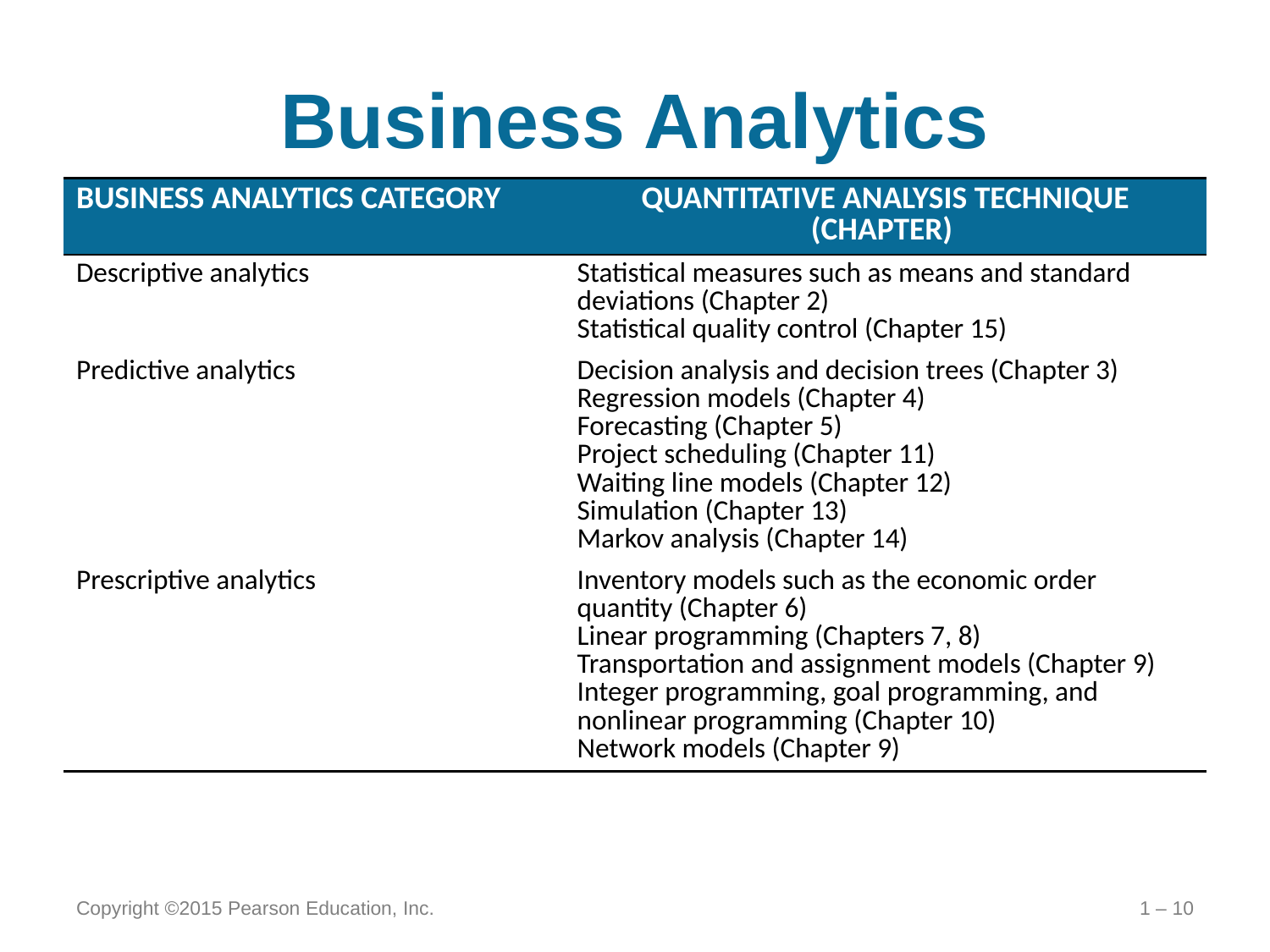

# Business Analytics
| BUSINESS ANALYTICS CATEGORY | QUANTITATIVE ANALYSIS TECHNIQUE (CHAPTER) |
| --- | --- |
| Descriptive analytics | Statistical measures such as means and standard deviations (Chapter 2) Statistical quality control (Chapter 15) |
| Predictive analytics | Decision analysis and decision trees (Chapter 3) Regression models (Chapter 4) Forecasting (Chapter 5) Project scheduling (Chapter 11) Waiting line models (Chapter 12) Simulation (Chapter 13) Markov analysis (Chapter 14) |
| Prescriptive analytics | Inventory models such as the economic order quantity (Chapter 6) Linear programming (Chapters 7, 8) Transportation and assignment models (Chapter 9) Integer programming, goal programming, and nonlinear programming (Chapter 10) Network models (Chapter 9) |
Copyright ©2015 Pearson Education, Inc.
1 – 10